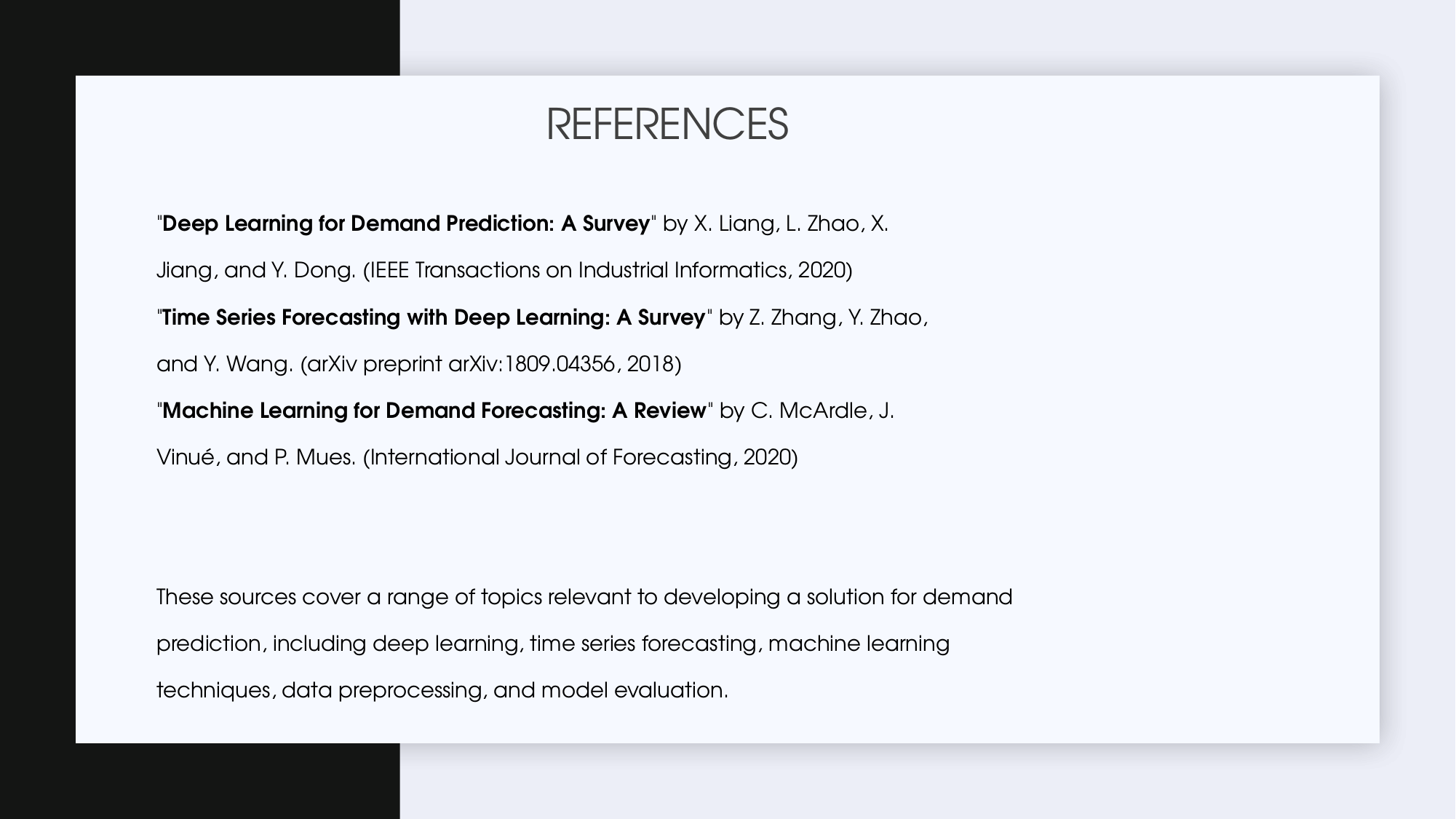

# references
"Deep Learning for Demand Prediction: A Survey" by X. Liang, L. Zhao, X.
Jiang, and Y. Dong. (IEEE Transactions on Industrial Informatics, 2020)
"Time Series Forecasting with Deep Learning: A Survey" by Z. Zhang, Y. Zhao,
and Y. Wang. (arXiv preprint arXiv:1809.04356, 2018)
"Machine Learning for Demand Forecasting: A Review" by C. McArdle, J.
Vinué, and P. Mues. (International Journal of Forecasting, 2020)

These sources cover a range of topics relevant to developing a solution for demand
prediction, including deep learning, time series forecasting, machine learning
techniques, data preprocessing, and model evaluation.